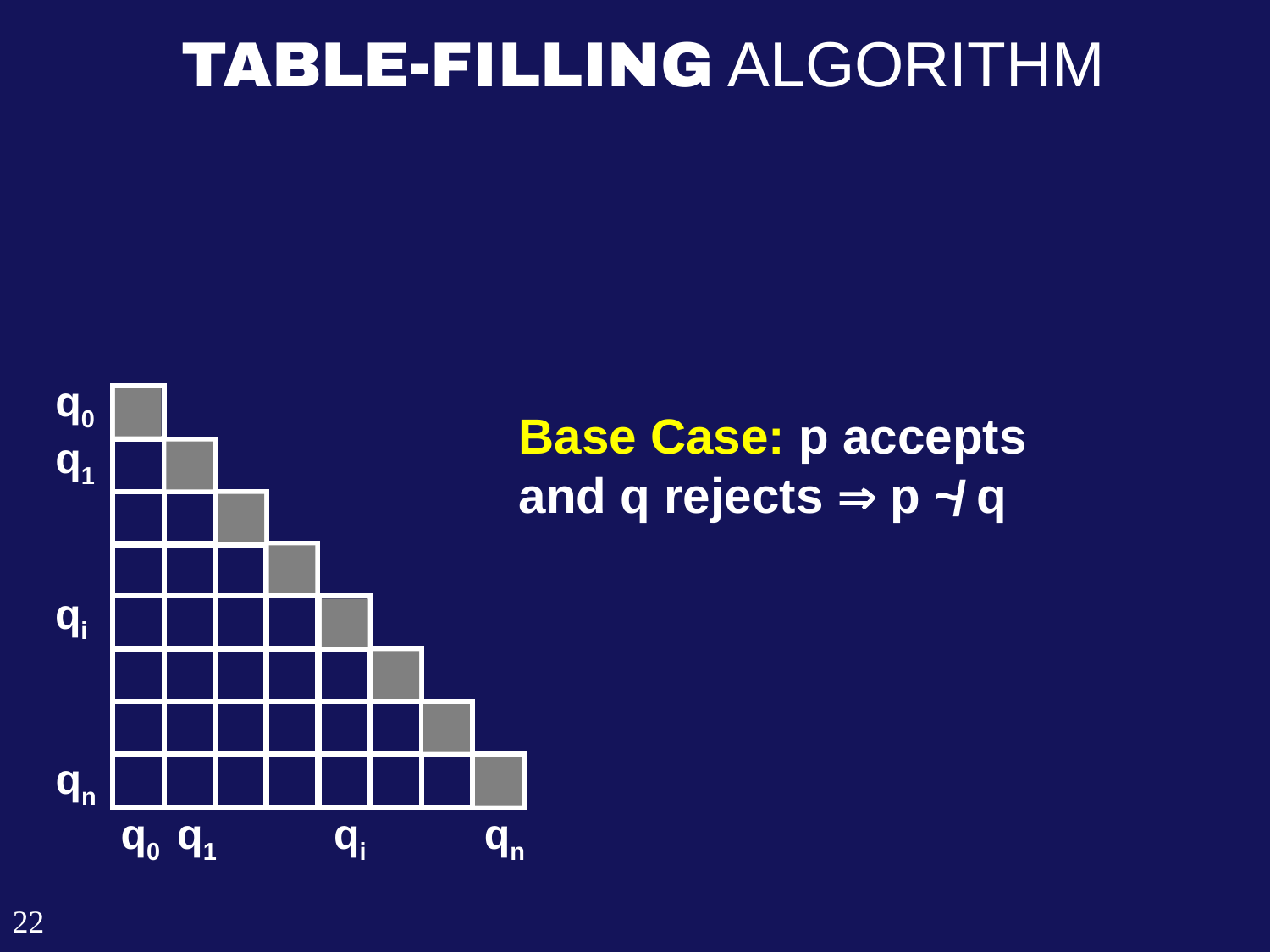

TABLE-FILLING ALGORITHM
q0

q1

qi

qn

q0
q1
qi
qn

Base Case: p accepts and q rejects ⇒ p ~ q
/